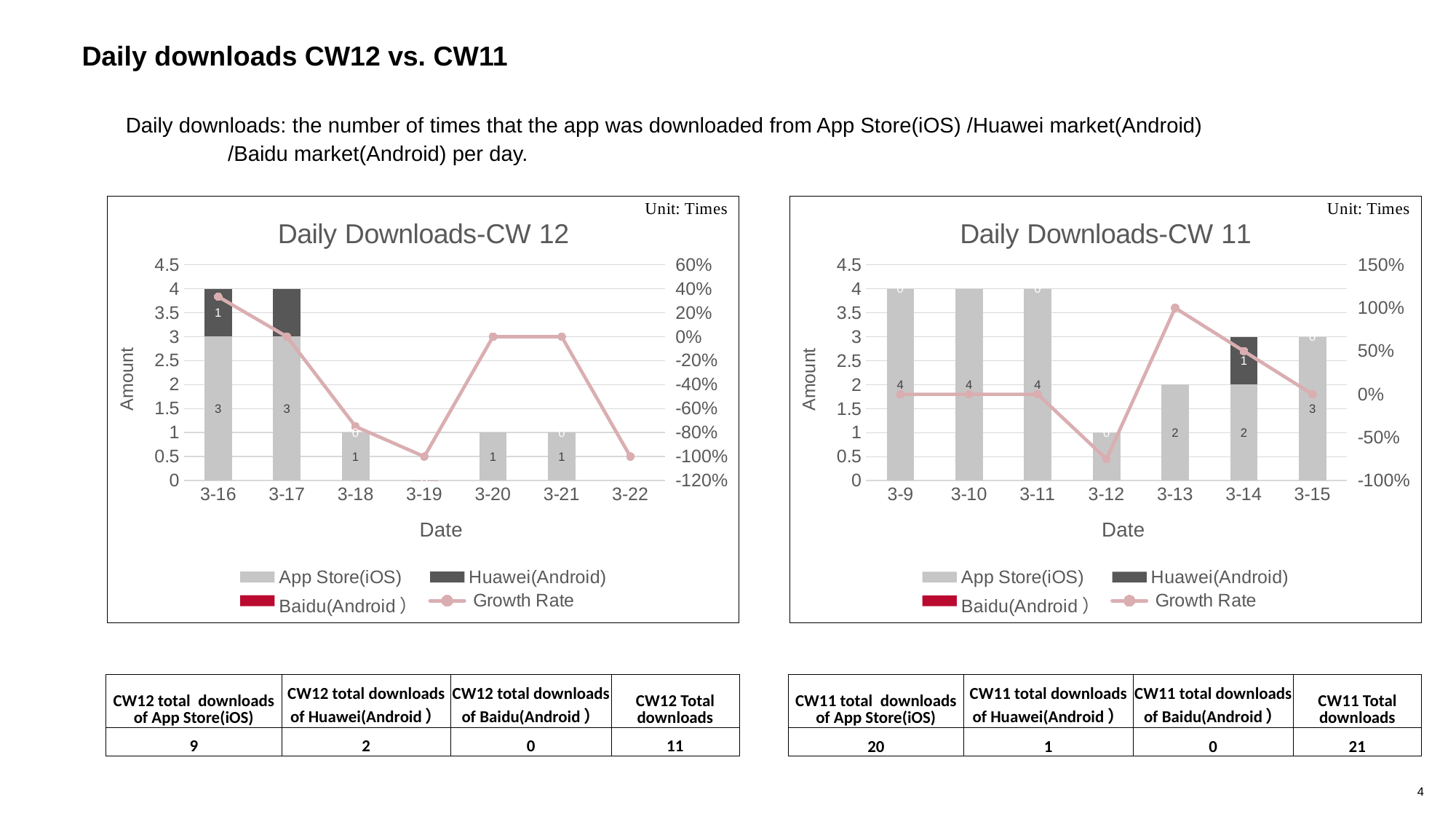

# Daily downloads CW12 vs. CW11
Daily downloads: the number of times that the app was downloaded from App Store(iOS) /Huawei market(Android)
                 /Baidu market(Android) per day.

### Chart: Daily Downloads-CW 12

| Category | App Store(iOS) | Huawei(Android) | Baidu(Android） |  Growth Rate |
|---|---|---|---|---|
| 43906 | 3.0 | 1.0 | 0.0 | 0.333333333333333 |
| 43907 | 3.0 | 1.0 | 0.0 | 0.0 |
| 43908 | 1.0 | 0.0 | 0.0 | -0.75 |
| 43909 | 0.0 | 0.0 | 0.0 | -1.0 |
| 43910 | 1.0 | 0.0 | 0.0 | 0.0 |
| 43911 | 1.0 | 0.0 | 0.0 | 0.0 |
| 43912 | None | None | None | -1.0 |

### Chart: Daily Downloads-CW 11

| Category | App Store(iOS) | Huawei(Android) | Baidu(Android） |  Growth Rate |
|---|---|---|---|---|
| 43899 | 4.0 | 0.0 | 0.0 | 0.0 |
| 43900 | 4.0 | 0.0 | 0.0 | 0.0 |
| 43901 | 4.0 | 0.0 | 0.0 | 0.0 |
| 43902 | 1.0 | 0.0 | 0.0 | -0.75 |
| 43903 | 2.0 | 0.0 | 0.0 | 1.0 |
| 43904 | 2.0 | 1.0 | 0.0 | 0.5 |
| 43905 | 3.0 | 0.0 | 0.0 | 0.0 |
| CW12 total downloads of App Store(iOS) | CW12 total downloads of Huawei(Android） | CW12 total downloads of Baidu(Android） | CW12 Total downloads |
| --- | --- | --- | --- |
| 9 | 2 | 0 | 11 |
| CW11 total downloads of App Store(iOS) | CW11 total downloads of Huawei(Android） | CW11 total downloads of Baidu(Android） | CW11 Total downloads |
| --- | --- | --- | --- |
| 20 | 1 | 0 | 21 |